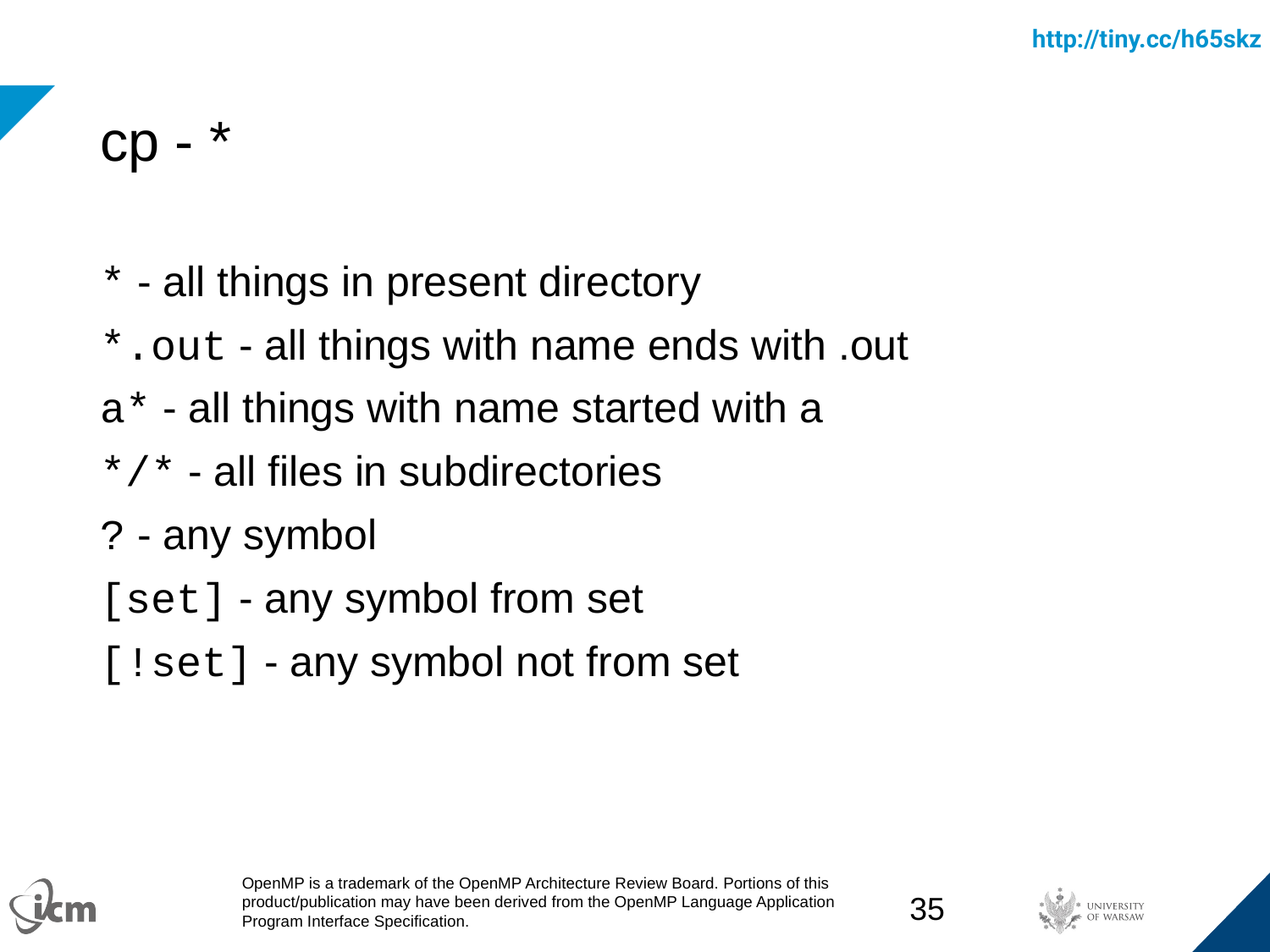

# cp - *
* - all things in present directory
*.out - all things with name ends with .out
a* - all things with name started with a
*/* - all files in subdirectories
? - any symbol
[set] - any symbol from set
[!set] - any symbol not from set

35